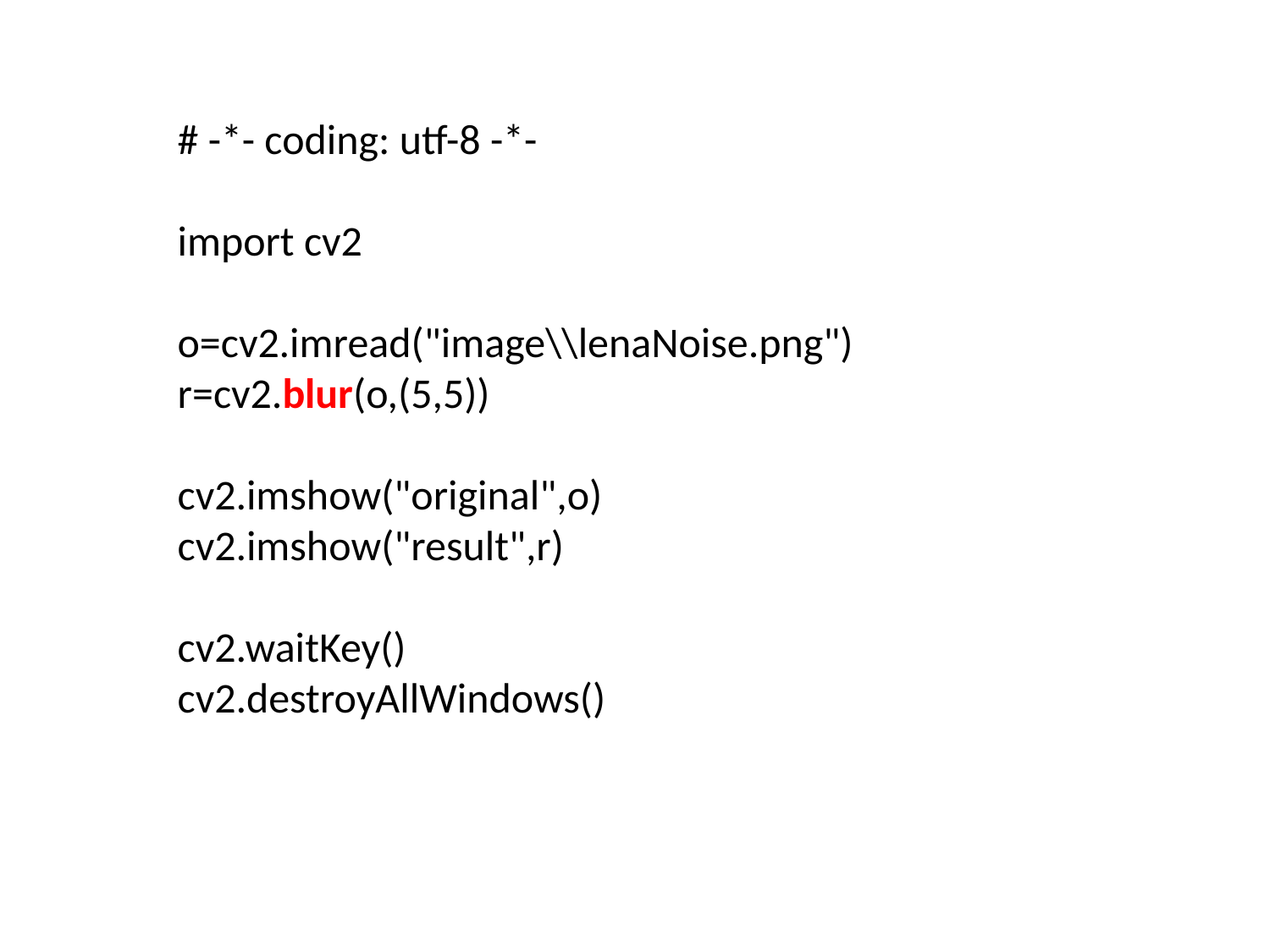

# -*- coding: utf-8 -*-

import cv2

o=cv2.imread("image\\lenaNoise.png")
r=cv2.blur(o,(5,5))

cv2.imshow("original",o)
cv2.imshow("result",r)

cv2.waitKey()
cv2.destroyAllWindows()